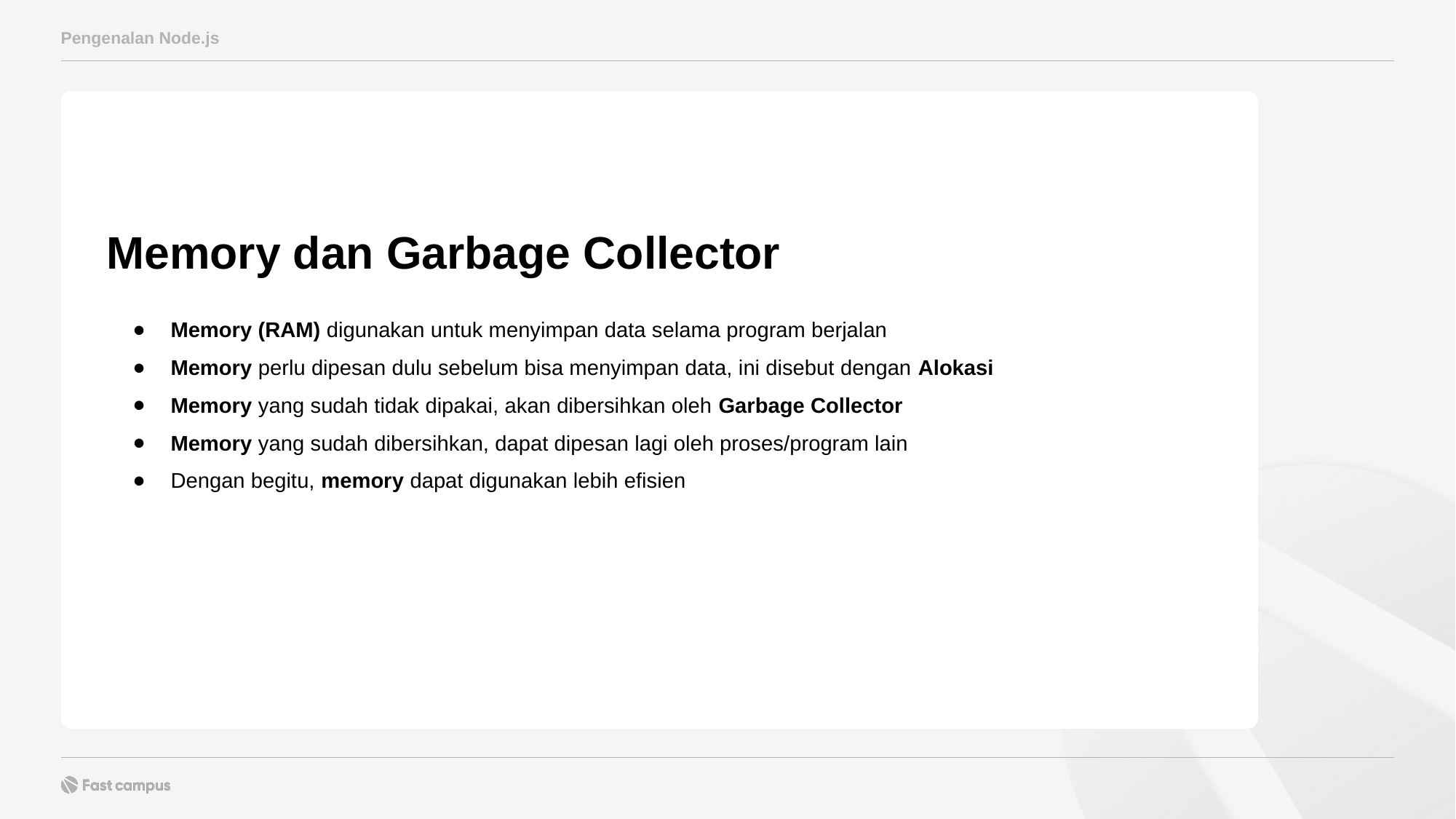

Pengenalan Node.js

Memory dan Garbage Collector
Memory (RAM) digunakan untuk menyimpan data selama program berjalan
Memory perlu dipesan dulu sebelum bisa menyimpan data, ini disebut dengan Alokasi
Memory yang sudah tidak dipakai, akan dibersihkan oleh Garbage Collector
Memory yang sudah dibersihkan, dapat dipesan lagi oleh proses/program lain
Dengan begitu, memory dapat digunakan lebih efisien